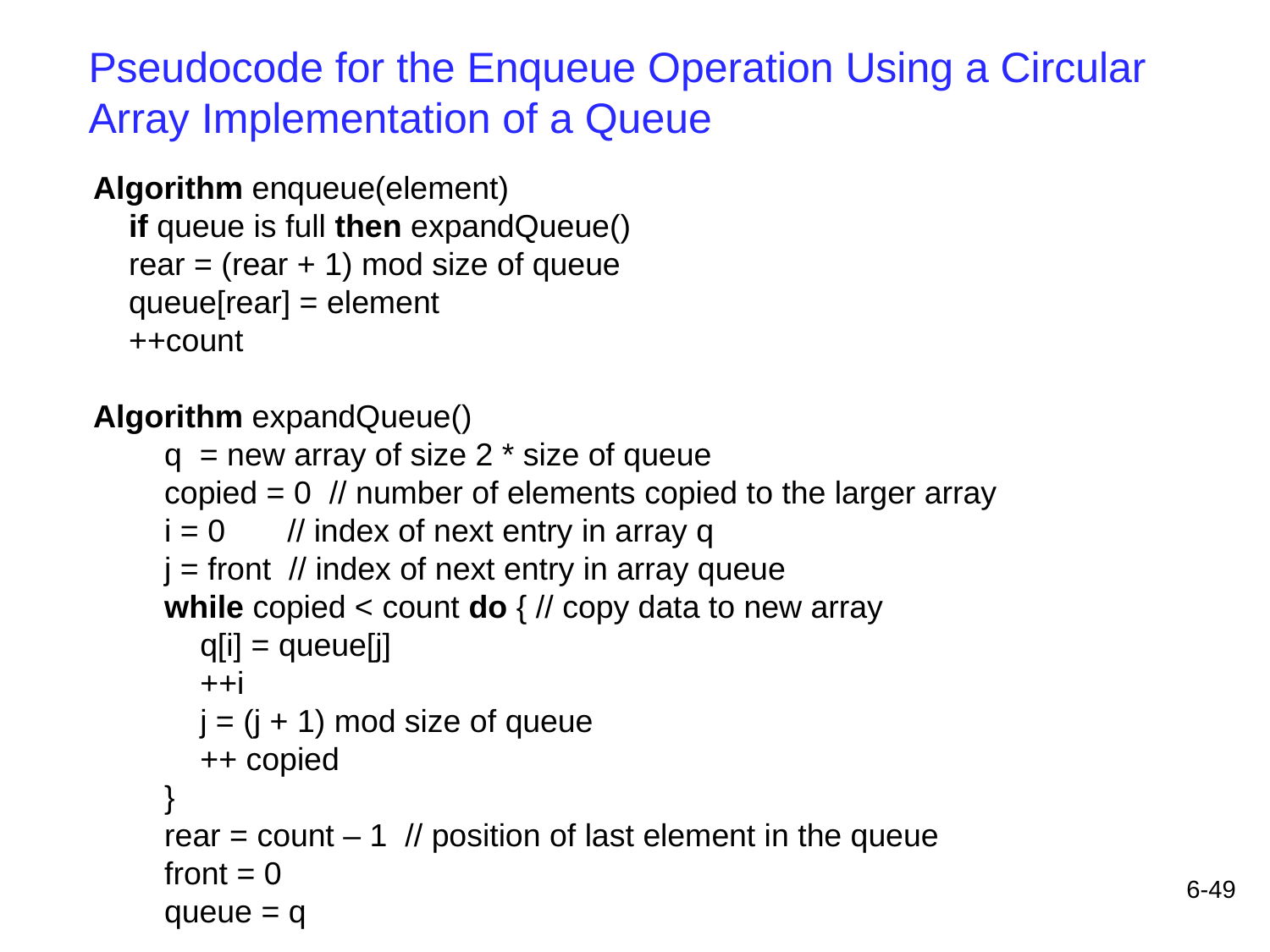

Pseudocode for the Enqueue Operation Using a Circular Array Implementation of a Queue
Algorithm enqueue(element)
    if queue is full then expandQueue()
    rear = (rear + 1) mod size of queue
    queue[rear] = element
    ++count

Algorithm expandQueue()
        q  = new array of size 2 * size of queue
        copied = 0  // number of elements copied to the larger array
        i = 0       // index of next entry in array q
        j = front  // index of next entry in array queue
        while copied < count do { // copy data to new array
            q[i] = queue[j]
            ++i
            j = (j + 1) mod size of queue
            ++ copied
        }
        rear = count – 1  // position of last element in the queue
        front = 0
        queue = q
6-49